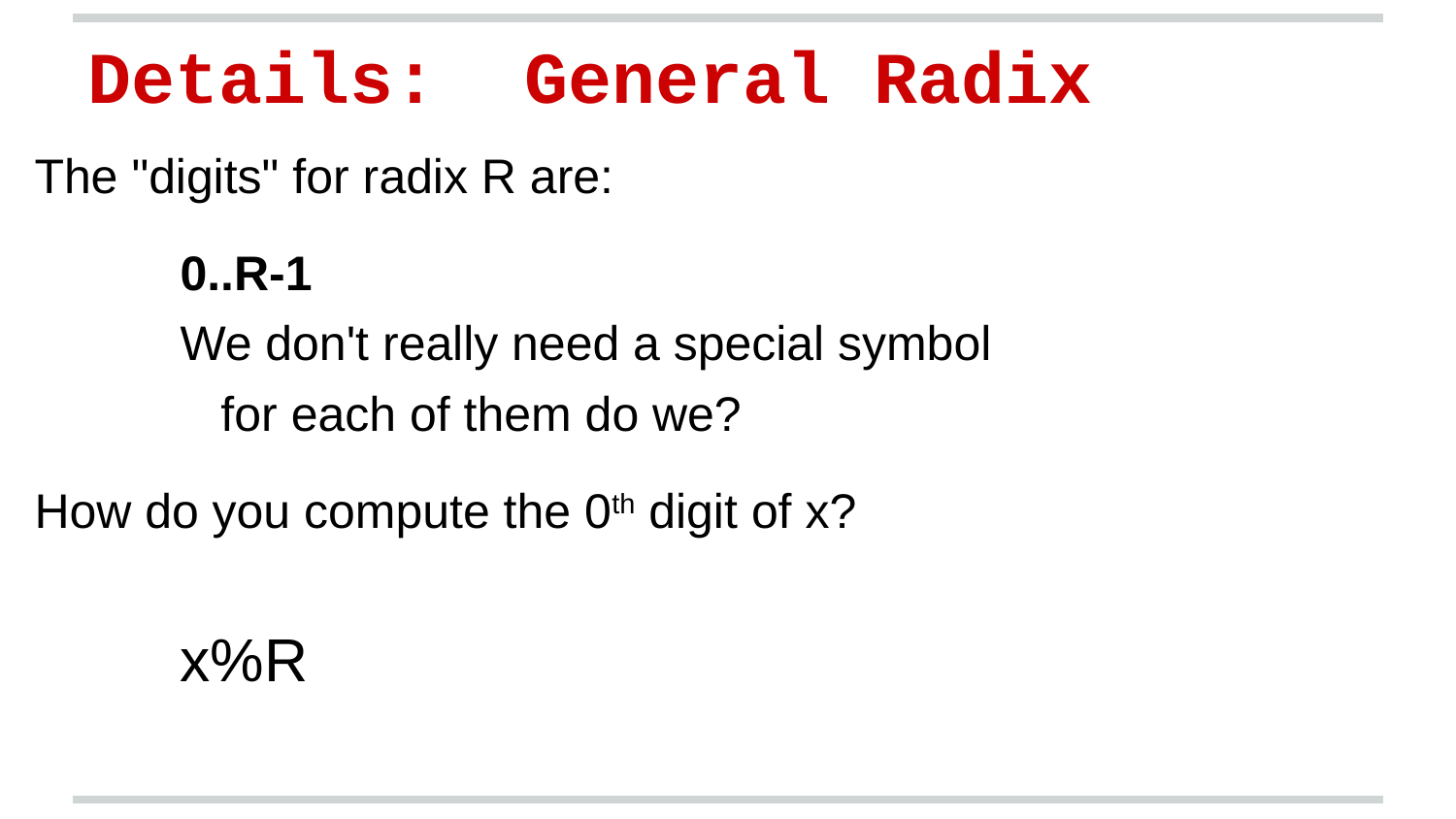

Details:  General Radix
The "digits" for radix R are:

0..R-1
We don't really need a special symbol
   for each of them do we?

How do you compute the 0th digit of x?

x%R